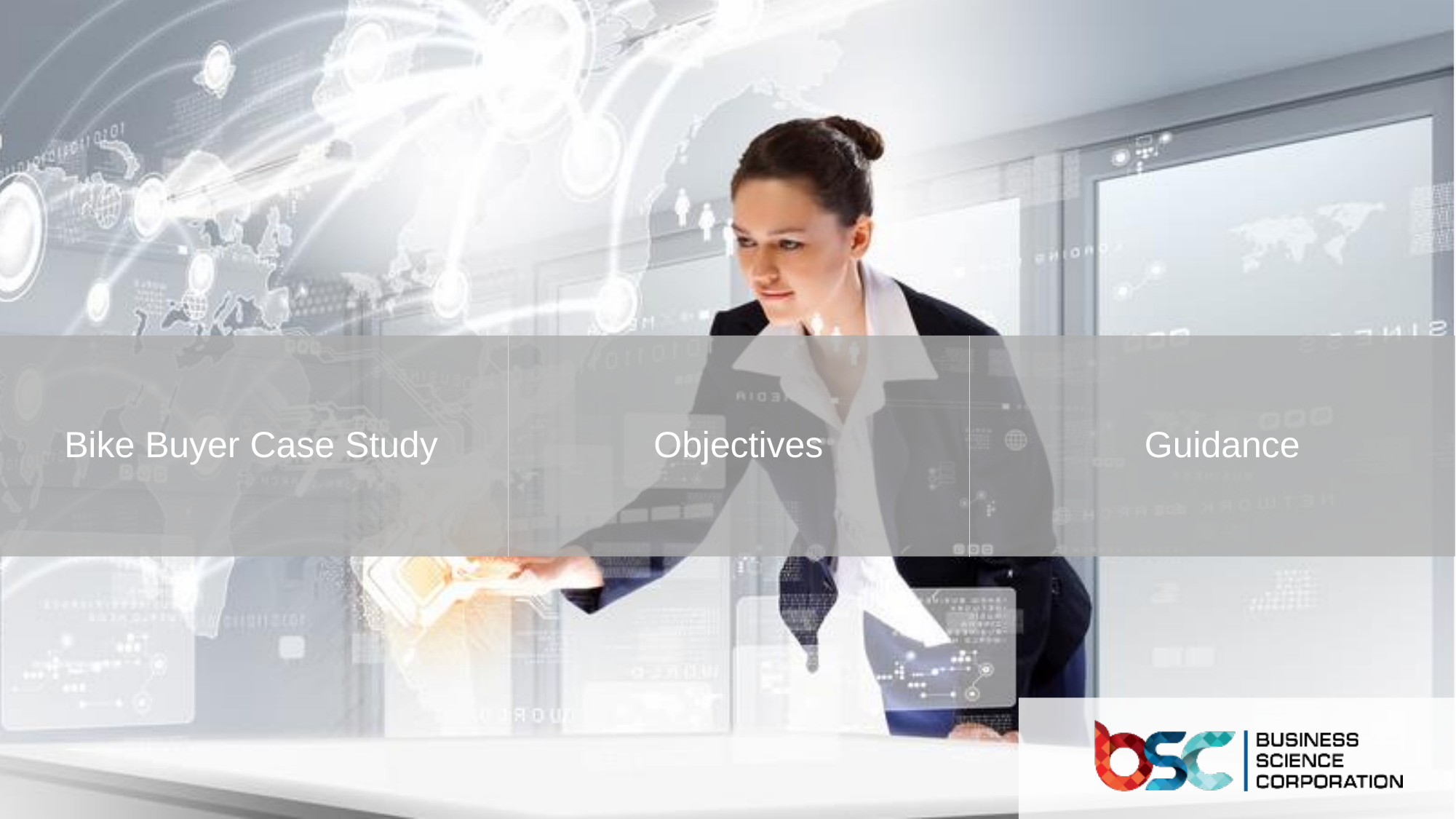

# Bike Buyer Case Study
Objectives
Guidance